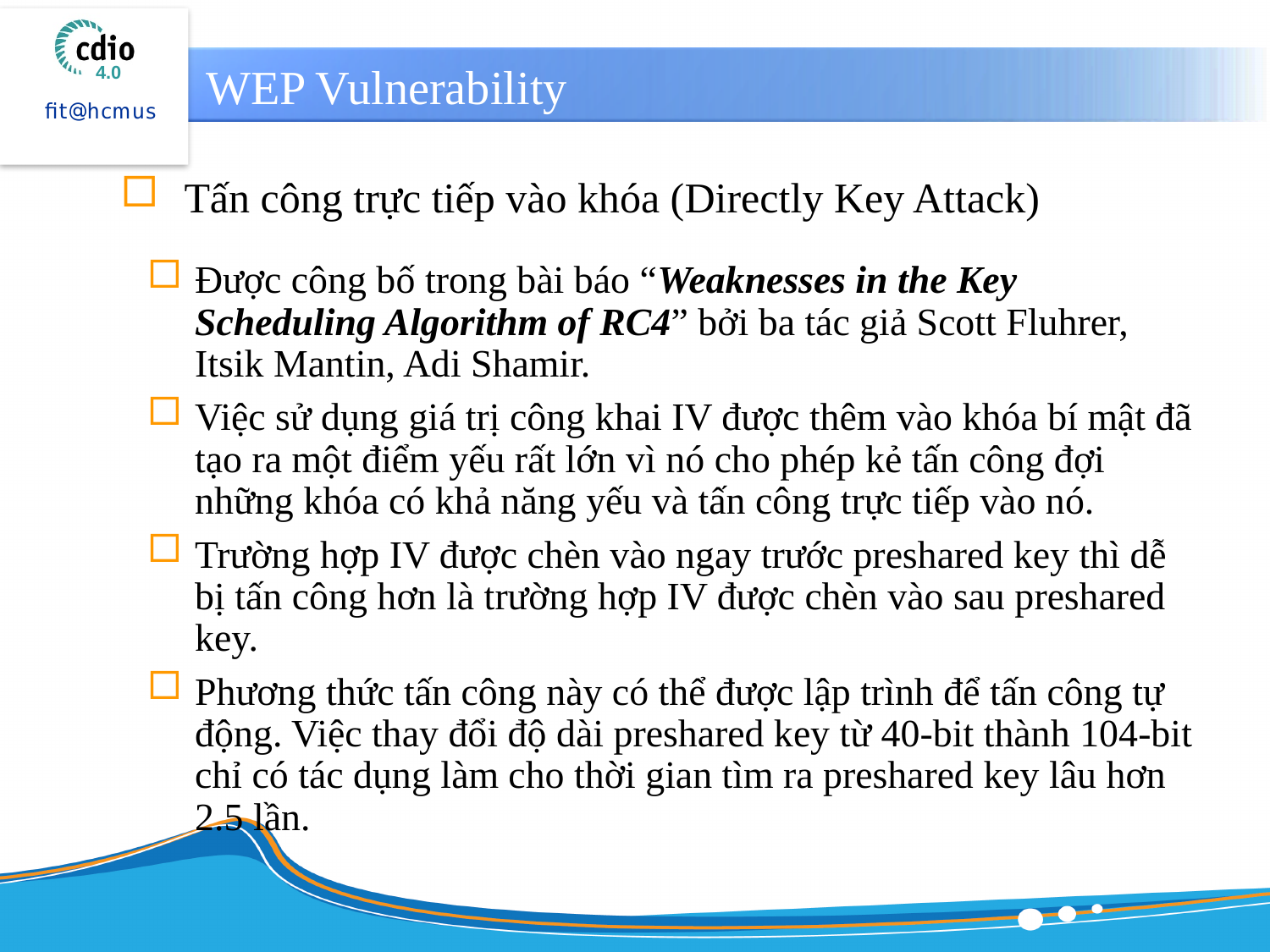

# WEP Vulnerability
Tấn công trực tiếp vào khóa (Directly Key Attack)
Được công bố trong bài báo “Weaknesses in the Key Scheduling Algorithm of RC4” bởi ba tác giả Scott Fluhrer, Itsik Mantin, Adi Shamir.
Việc sử dụng giá trị công khai IV được thêm vào khóa bí mật đã tạo ra một điểm yếu rất lớn vì nó cho phép kẻ tấn công đợi những khóa có khả năng yếu và tấn công trực tiếp vào nó.
Trường hợp IV được chèn vào ngay trước preshared key thì dễ bị tấn công hơn là trường hợp IV được chèn vào sau preshared key.
Phương thức tấn công này có thể được lập trình để tấn công tự động. Việc thay đổi độ dài preshared key từ 40-bit thành 104-bit chỉ có tác dụng làm cho thời gian tìm ra preshared key lâu hơn 2.5 lần.